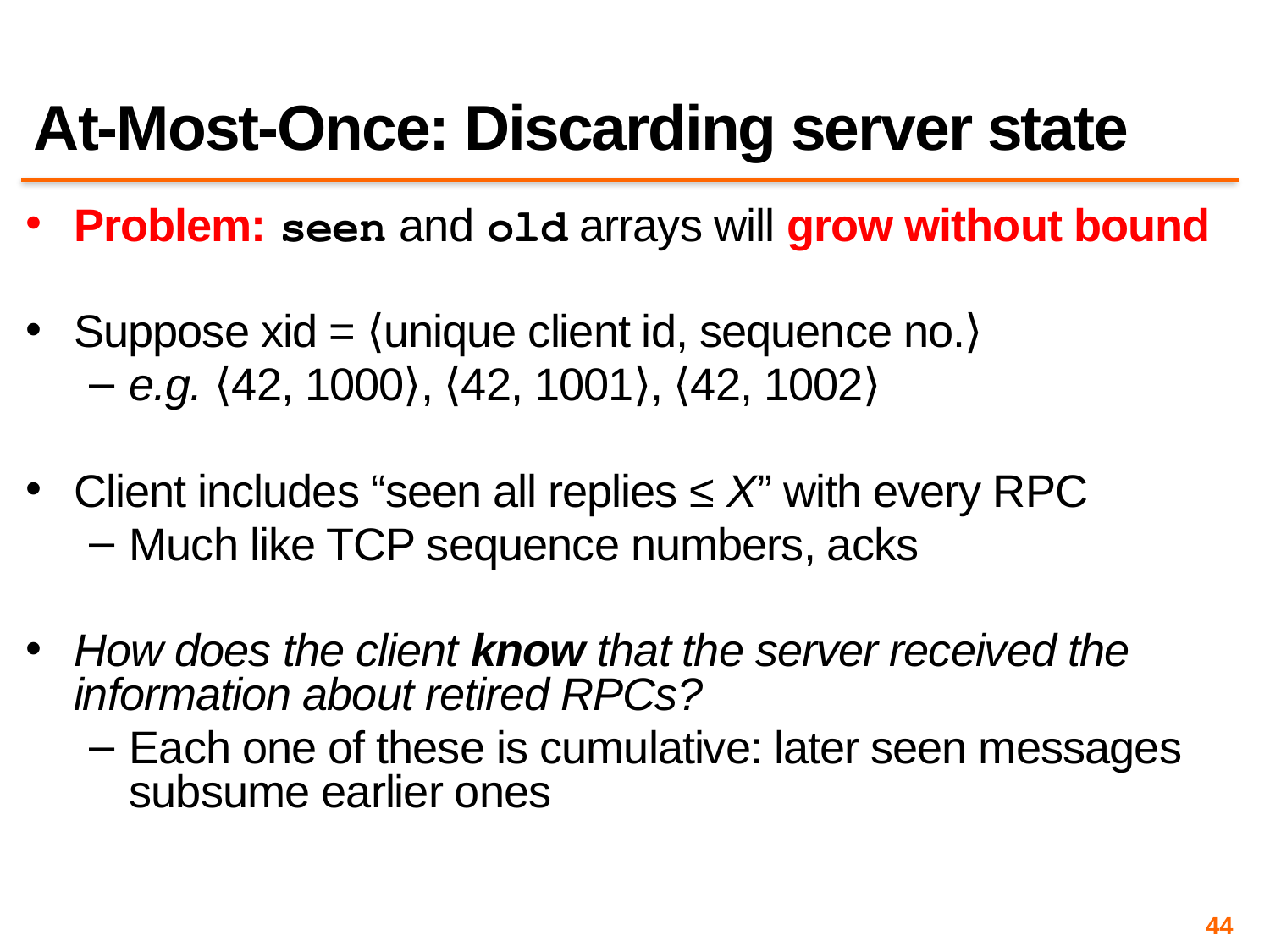

# At-Most-Once: Discarding server state
Problem: seen and old arrays will grow without bound

Suppose xid = ⟨unique client id, sequence no.⟩
e.g. ⟨42, 1000⟩, ⟨42, 1001⟩, ⟨42, 1002⟩

Client includes “seen all replies ≤ X” with every RPC
Much like TCP sequence numbers, acks

How does the client know that the server received the information about retired RPCs?
Each one of these is cumulative: later seen messages subsume earlier ones
44